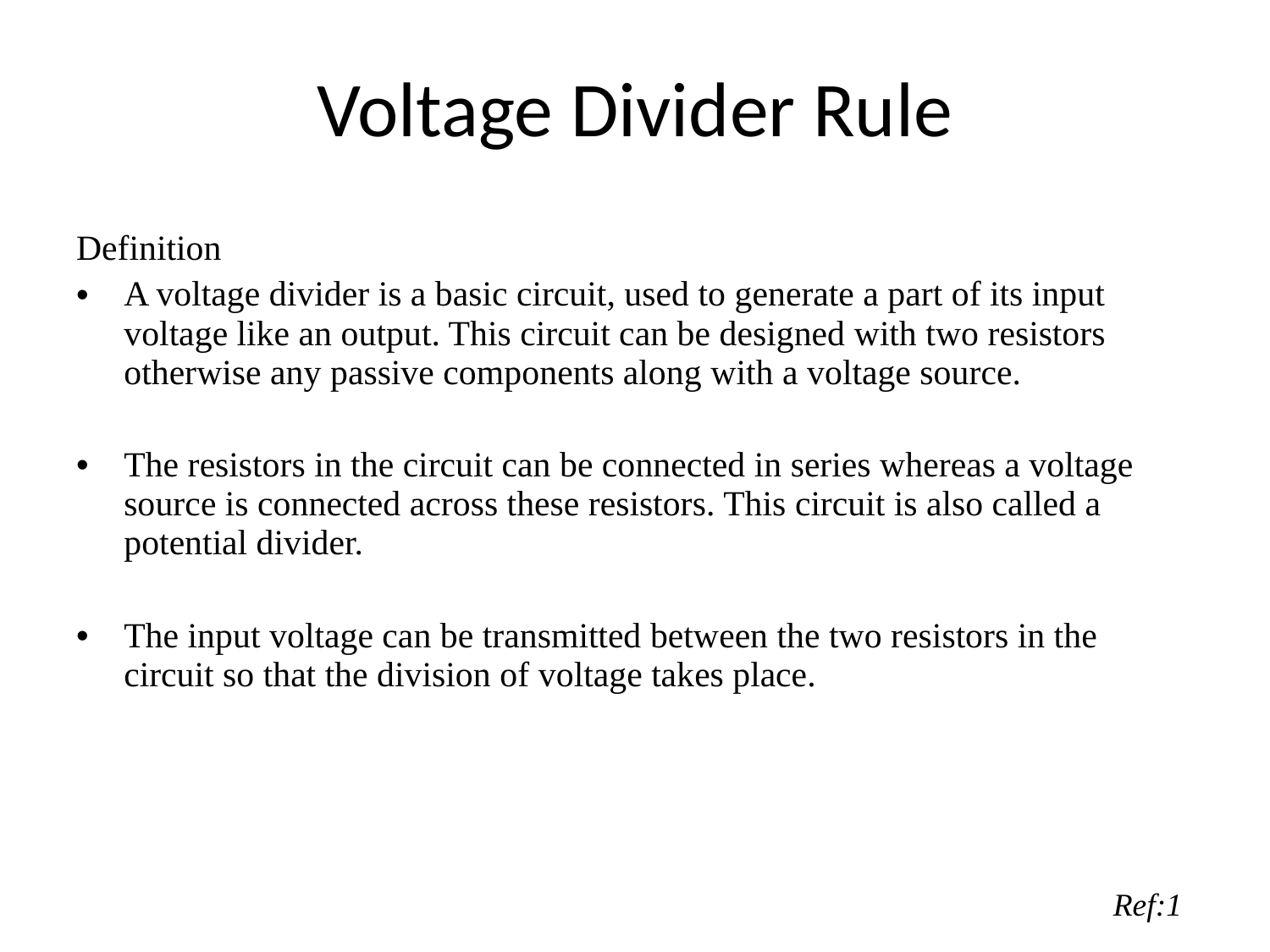

# Voltage Divider Rule
Definition
A voltage divider is a basic circuit, used to generate a part of its input voltage like an output. This circuit can be designed with two resistors otherwise any passive components along with a voltage source.

The resistors in the circuit can be connected in series whereas a voltage source is connected across these resistors. This circuit is also called a potential divider.

The input voltage can be transmitted between the two resistors in the circuit so that the division of voltage takes place.
Ref:1